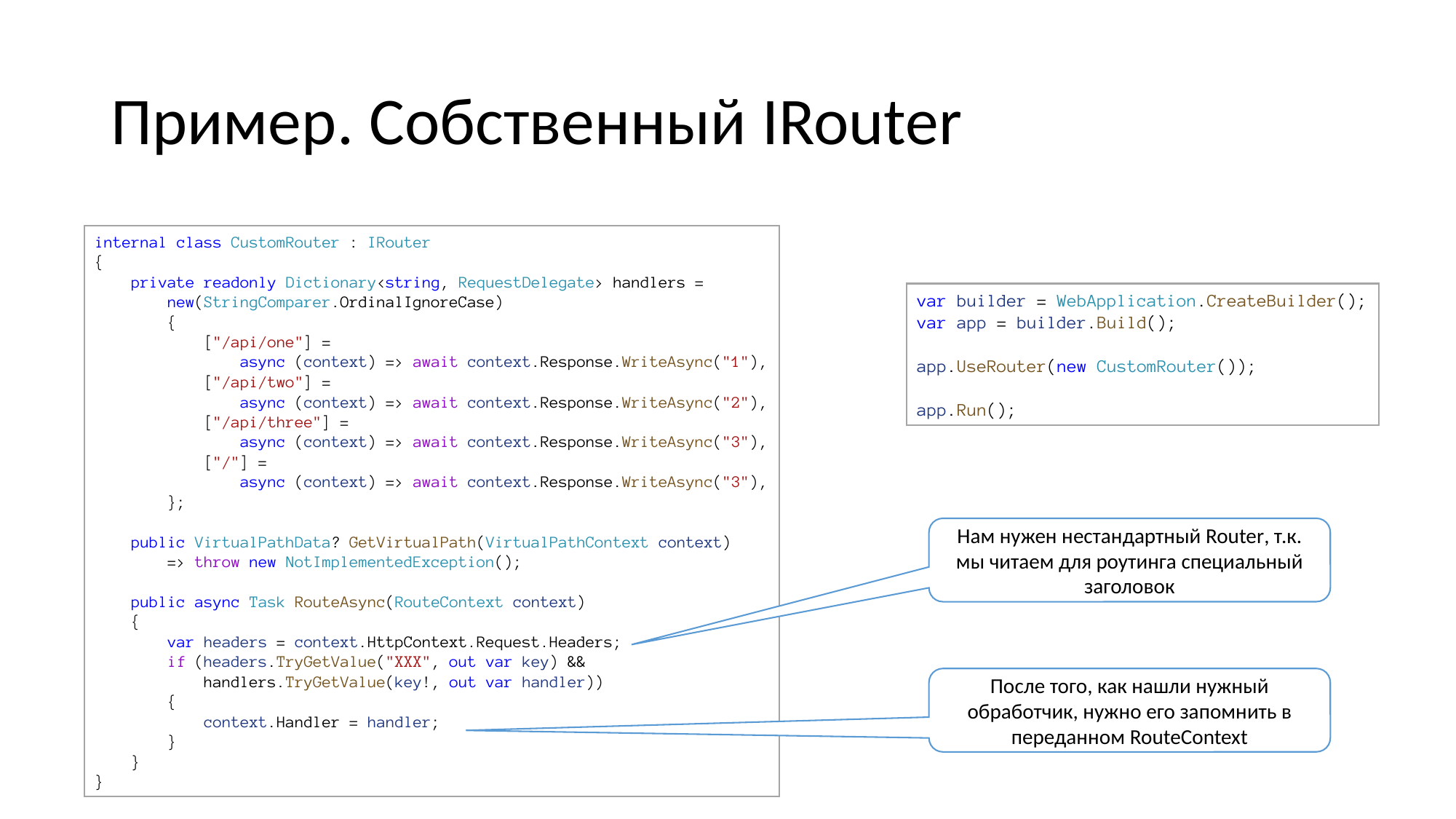

# Пример. Собственный IRouter
internal class CustomRouter : IRouter
{
    private readonly Dictionary<string, RequestDelegate> handlers =
        new(StringComparer.OrdinalIgnoreCase)
        {
            ["/api/one"] = 
                async (context) => await context.Response.WriteAsync("1"),
            ["/api/two"] =
                async (context) => await context.Response.WriteAsync("2"),
            ["/api/three"] =
                async (context) => await context.Response.WriteAsync("3"),
            ["/"] =
                async (context) => await context.Response.WriteAsync("3"),
        };
    public VirtualPathData? GetVirtualPath(VirtualPathContext context) 
        => throw new NotImplementedException();
    public async Task RouteAsync(RouteContext context)
    {
        var headers = context.HttpContext.Request.Headers;
        if (headers.TryGetValue("XXX", out var key) &&
            handlers.TryGetValue(key!, out var handler))
        {
            context.Handler = handler;
        }
    }
}
var builder = WebApplication.CreateBuilder();
var app = builder.Build();
app.UseRouter(new CustomRouter());
app.Run();
Нам нужен нестандартный Router, т.к. мы читаем для роутинга специальный заголовок
После того, как нашли нужный обработчик, нужно его запомнить в переданном RouteContext